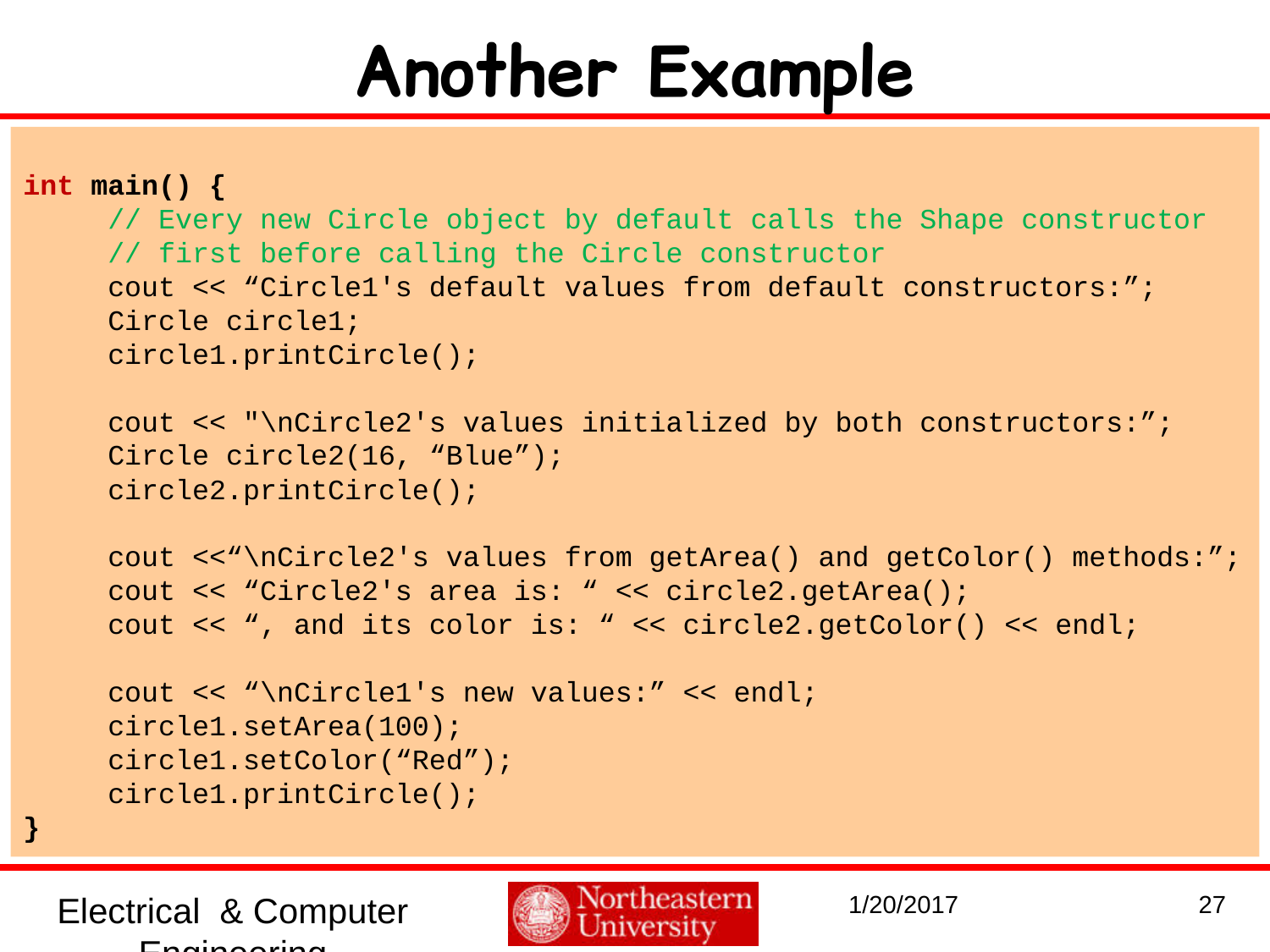

# Another Example

int main() {
     // Every new Circle object by default calls the Shape constructor
     // first before calling the Circle constructor
     cout << “Circle1's default values from default constructors:”;
     Circle circle1;
     circle1.printCircle();

     cout << "\nCircle2's values initialized by both constructors:”;
     Circle circle2(16, “Blue”);
     circle2.printCircle();

     cout <<“\nCircle2's values from getArea() and getColor() methods:”;
     cout << “Circle2's area is: “ << circle2.getArea();
     cout << “, and its color is: “ << circle2.getColor() << endl;

     cout << “\nCircle1's new values:” << endl;
     circle1.setArea(100);
     circle1.setColor(“Red”);
     circle1.printCircle();
}
Electrical  & Computer Engineering
1/20/2017
27